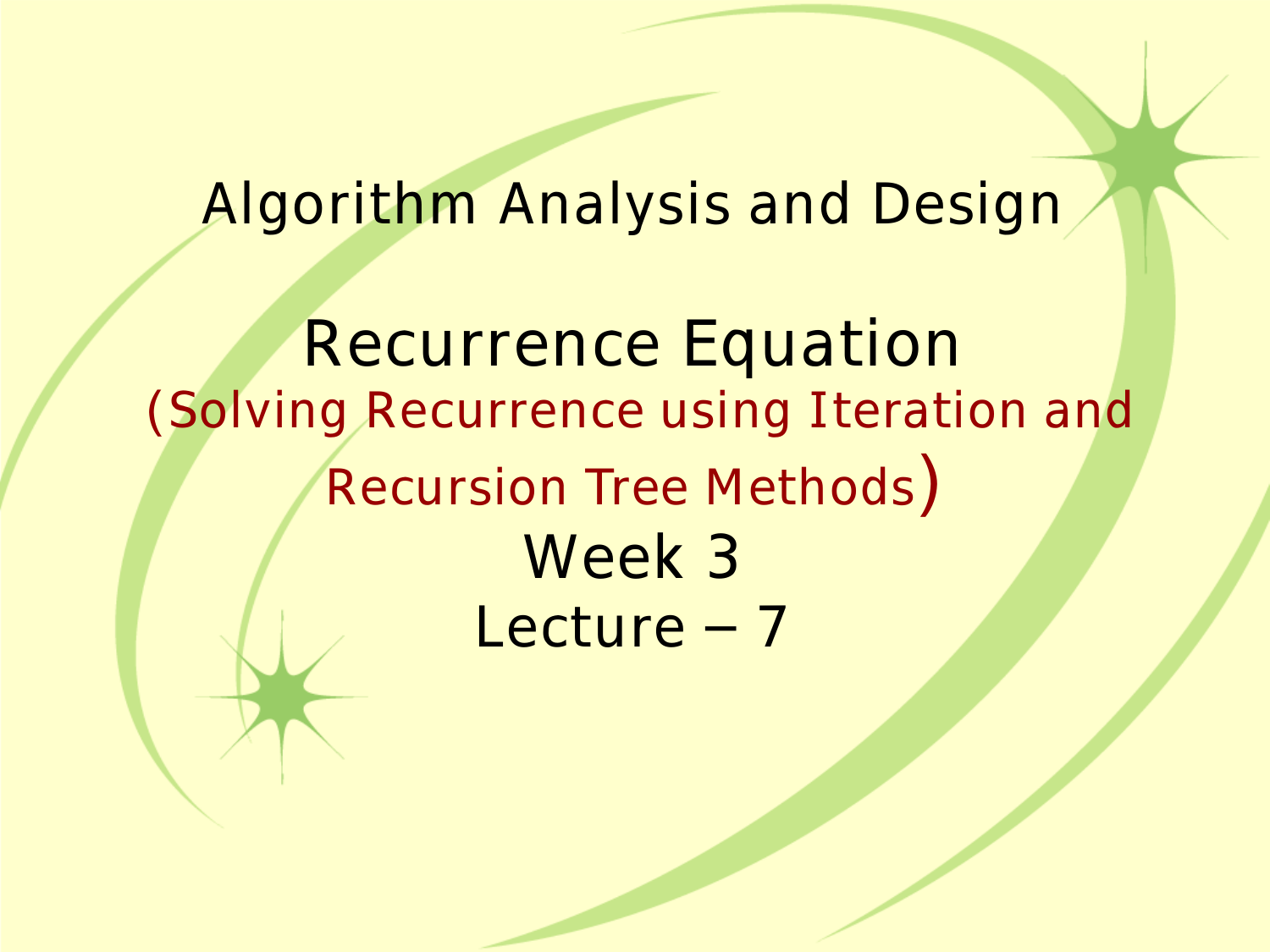

# Algorithm Analysis and Design Recurrence Equation (Solving Recurrence using Iteration and Recursion Tree Methods) Week 3 Lecture – 7